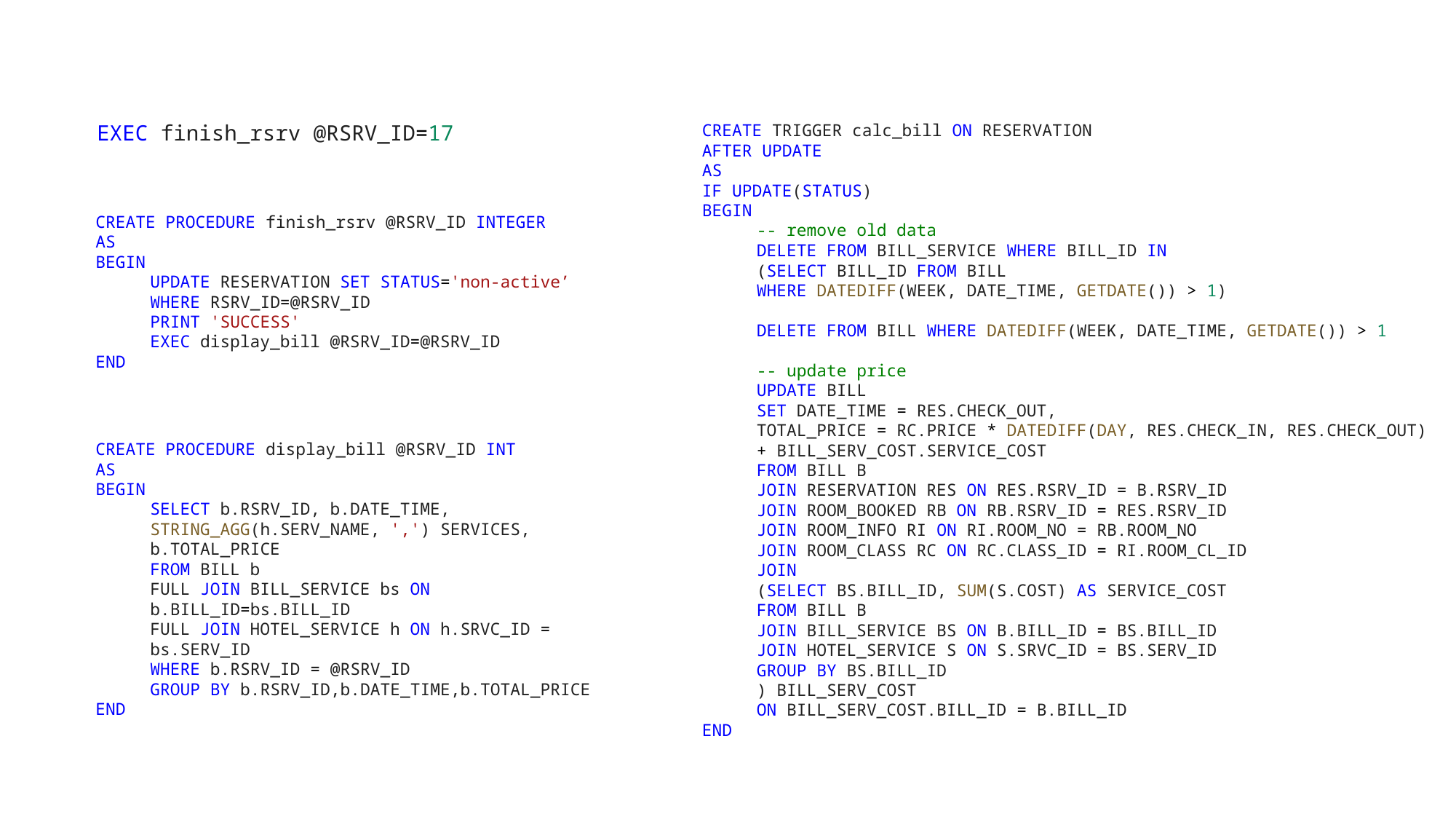

EXEC finish_rsrv @RSRV_ID=17
CREATE TRIGGER calc_bill ON RESERVATION
AFTER UPDATE
AS
IF UPDATE(STATUS)
BEGIN
-- remove old data
DELETE FROM BILL_SERVICE WHERE BILL_ID IN
(SELECT BILL_ID FROM BILL
WHERE DATEDIFF(WEEK, DATE_TIME, GETDATE()) > 1)

DELETE FROM BILL WHERE DATEDIFF(WEEK, DATE_TIME, GETDATE()) > 1
-- update price
UPDATE BILL
SET DATE_TIME = RES.CHECK_OUT,
TOTAL_PRICE = RC.PRICE * DATEDIFF(DAY, RES.CHECK_IN, RES.CHECK_OUT) + BILL_SERV_COST.SERVICE_COST
FROM BILL B
JOIN RESERVATION RES ON RES.RSRV_ID = B.RSRV_ID
JOIN ROOM_BOOKED RB ON RB.RSRV_ID = RES.RSRV_ID
JOIN ROOM_INFO RI ON RI.ROOM_NO = RB.ROOM_NO
JOIN ROOM_CLASS RC ON RC.CLASS_ID = RI.ROOM_CL_ID
JOIN
(SELECT BS.BILL_ID, SUM(S.COST) AS SERVICE_COST
FROM BILL B
JOIN BILL_SERVICE BS ON B.BILL_ID = BS.BILL_ID
JOIN HOTEL_SERVICE S ON S.SRVC_ID = BS.SERV_ID
GROUP BY BS.BILL_ID
) BILL_SERV_COST
ON BILL_SERV_COST.BILL_ID = B.BILL_ID
END
CREATE PROCEDURE finish_rsrv @RSRV_ID INTEGER
AS
BEGIN
UPDATE RESERVATION SET STATUS='non-active’
WHERE RSRV_ID=@RSRV_ID
PRINT 'SUCCESS'
EXEC display_bill @RSRV_ID=@RSRV_ID
END
CREATE PROCEDURE display_bill @RSRV_ID INT
AS
BEGIN
SELECT b.RSRV_ID, b.DATE_TIME, STRING_AGG(h.SERV_NAME, ',') SERVICES, b.TOTAL_PRICE
FROM BILL b
FULL JOIN BILL_SERVICE bs ON b.BILL_ID=bs.BILL_ID
FULL JOIN HOTEL_SERVICE h ON h.SRVC_ID = bs.SERV_ID
WHERE b.RSRV_ID = @RSRV_ID
GROUP BY b.RSRV_ID,b.DATE_TIME,b.TOTAL_PRICE
END